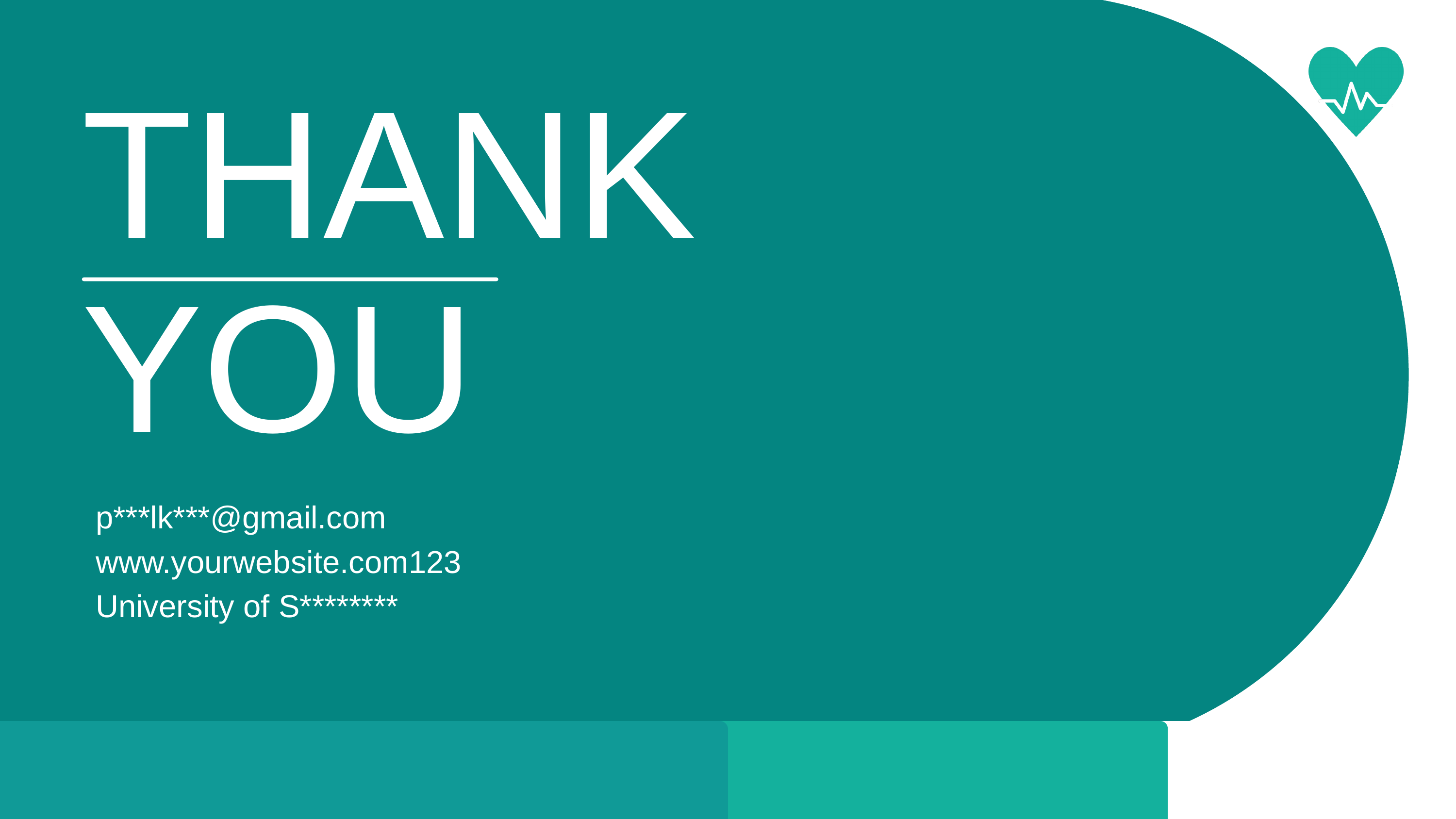

THANK YOU

p***lk***@gmail.com
www.yourwebsite.com123
University of S********